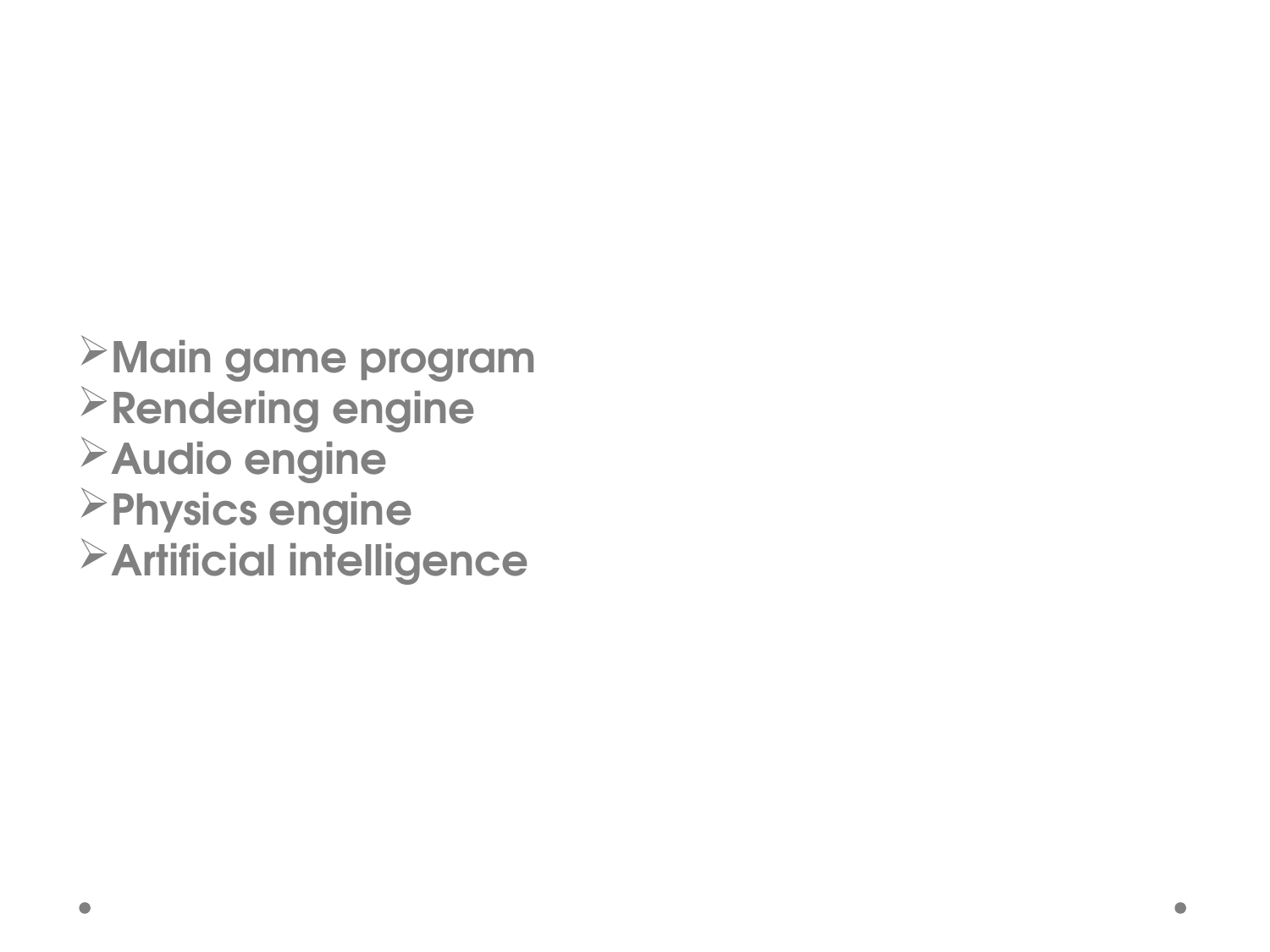

Components of a game engine

Main game program
Rendering engine
Audio engine
Physics engine
Artificial intelligence